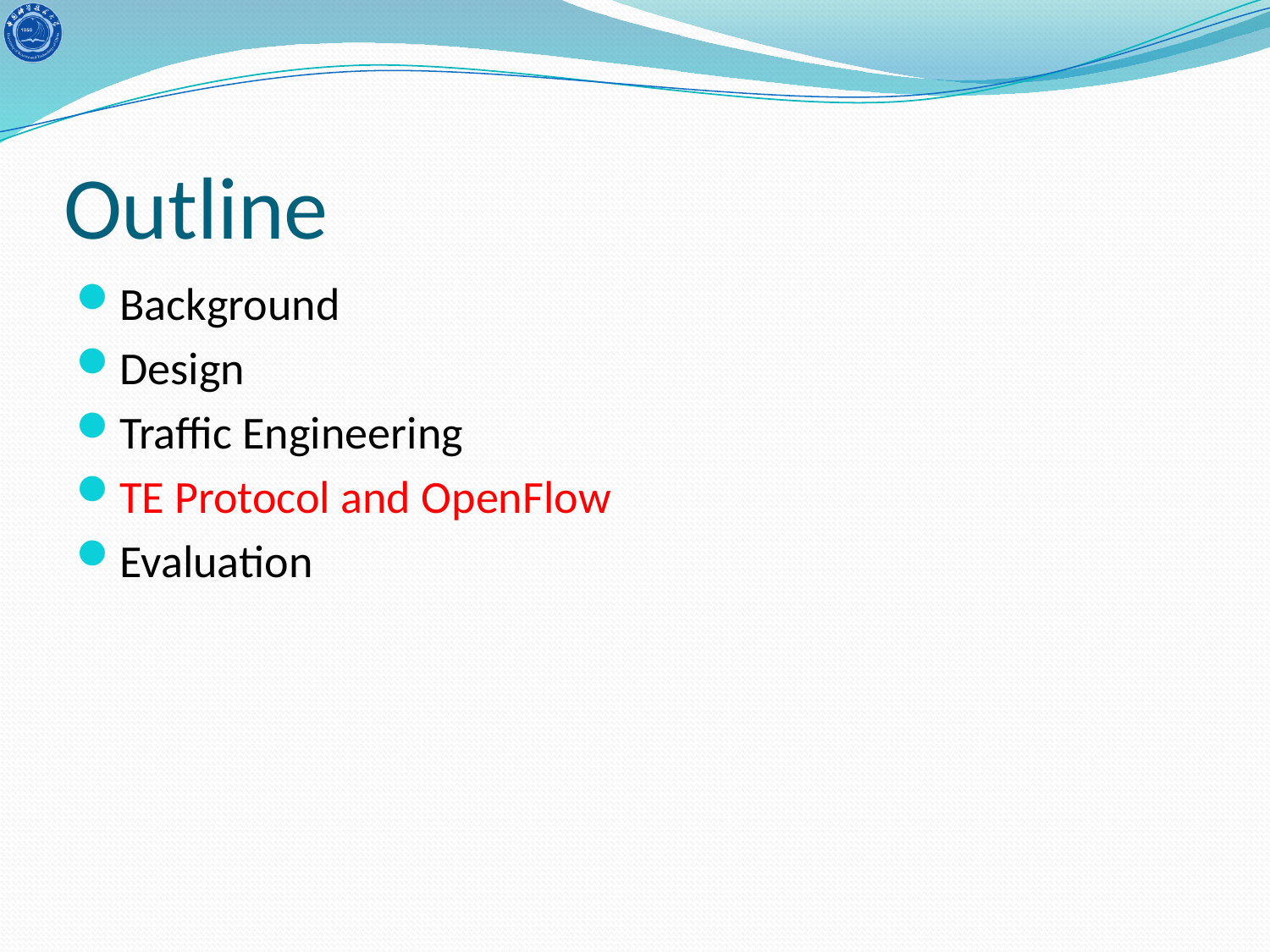

# Outline
Background
Design
Traffic Engineering
TE Protocol and OpenFlow
Evaluation